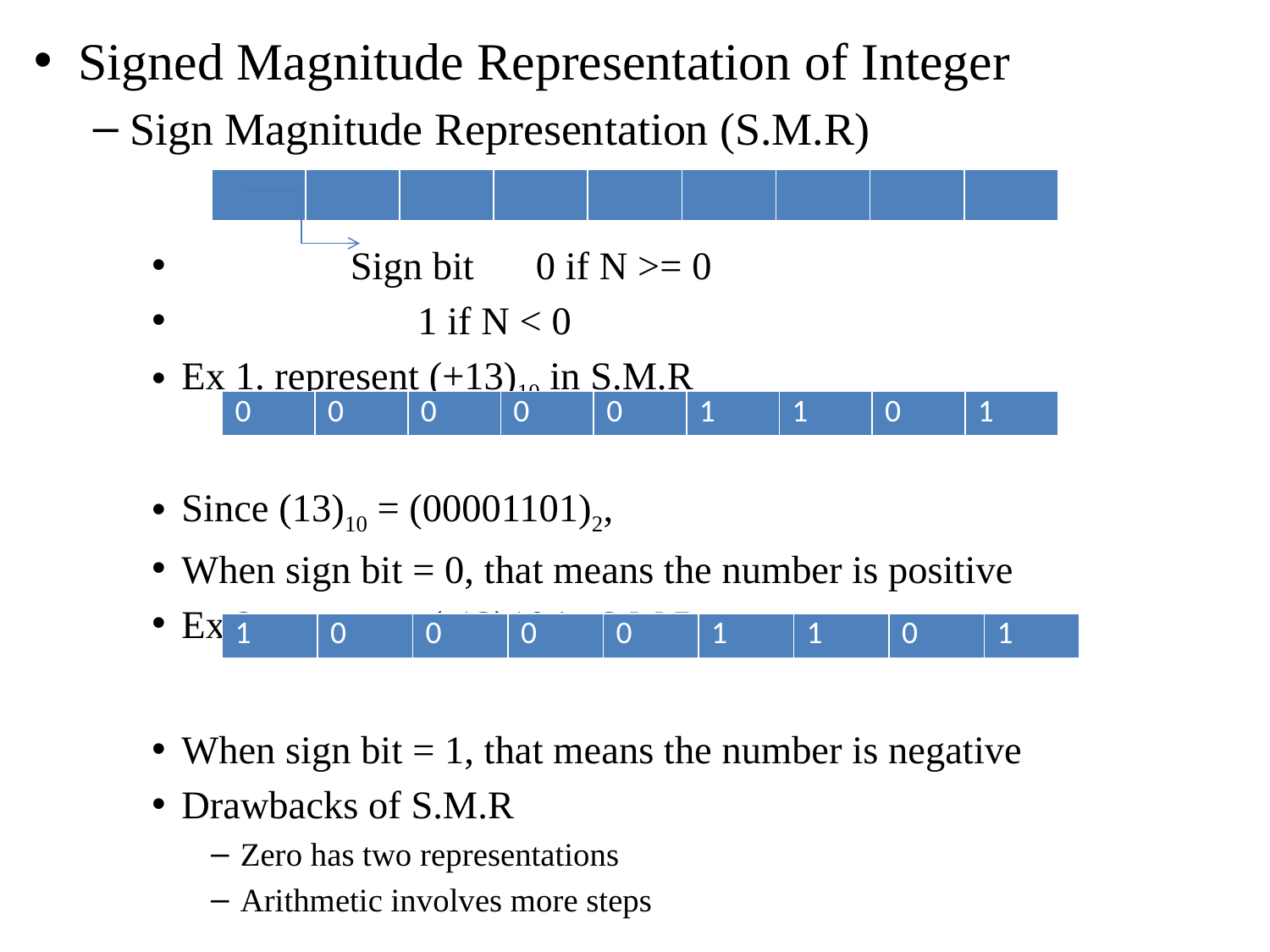

Signed Magnitude Representation of Integer
Sign Magnitude Representation (S.M.R)

                 Sign bit 		0 if N >= 0
 	        			1 if N < 0
Ex 1. represent (+13)10 in S.M.R

Since (13)10 = (00001101)2,
When sign bit = 0, that means the number is positive
Ex 2. represent (-13)10 in S.M.R

When sign bit = 1, that means the number is negative
Drawbacks of S.M.R
Zero has two representations
Arithmetic involves more steps
|  |  |  |  |  |  |  |  |  |
| --- | --- | --- | --- | --- | --- | --- | --- | --- |
| 0 | 0 | 0 | 0 | 0 | 1 | 1 | 0 | 1 |
| --- | --- | --- | --- | --- | --- | --- | --- | --- |
| 1 | 0 | 0 | 0 | 0 | 1 | 1 | 0 | 1 |
| --- | --- | --- | --- | --- | --- | --- | --- | --- |